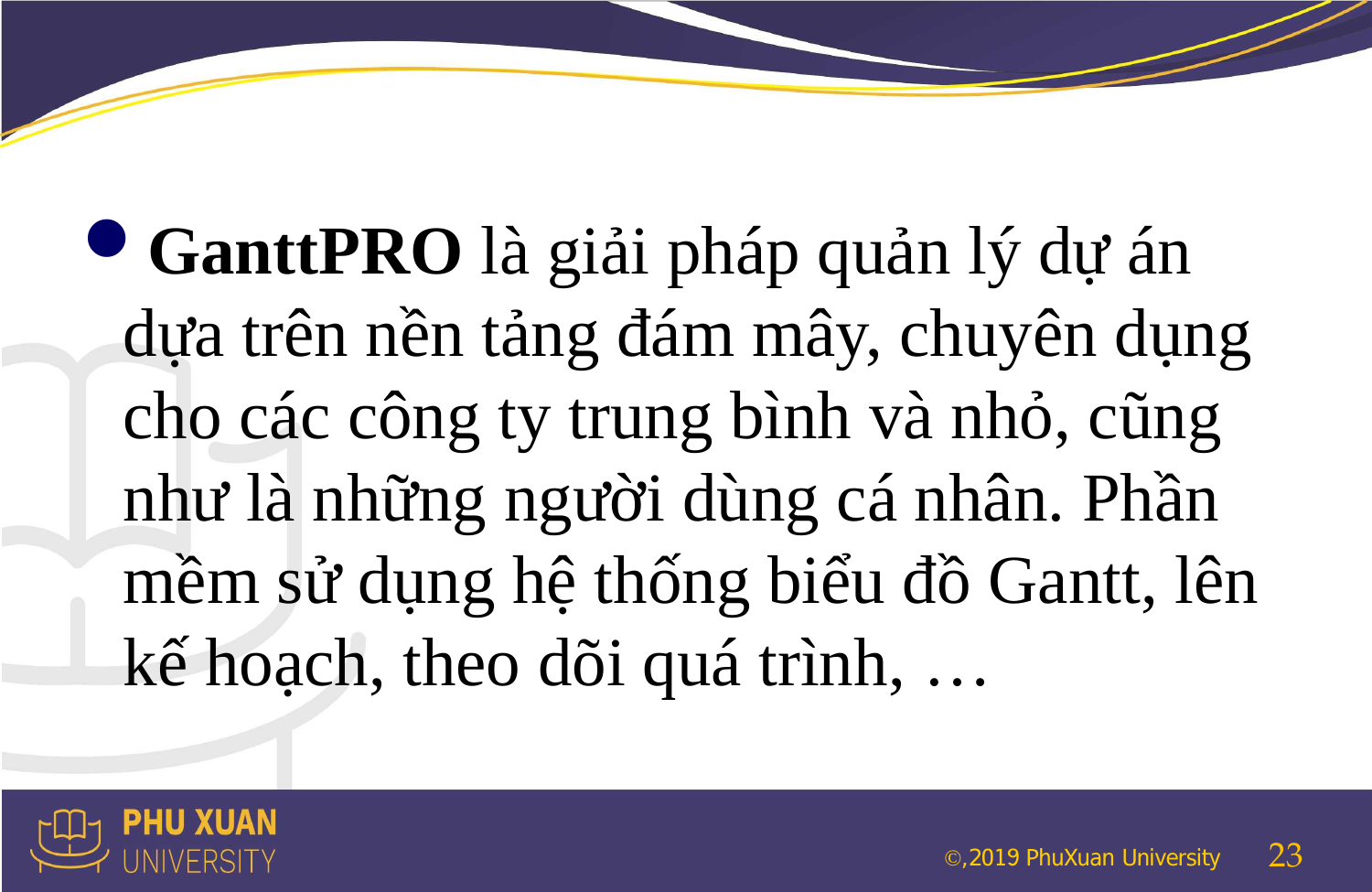

#
GanttPRO là giải pháp quản lý dự án dựa trên nền tảng đám mây, chuyên dụng cho các công ty trung bình và nhỏ, cũng như là những người dùng cá nhân. Phần mềm sử dụng hệ thống biểu đồ Gantt, lên kế hoạch, theo dõi quá trình, …
23